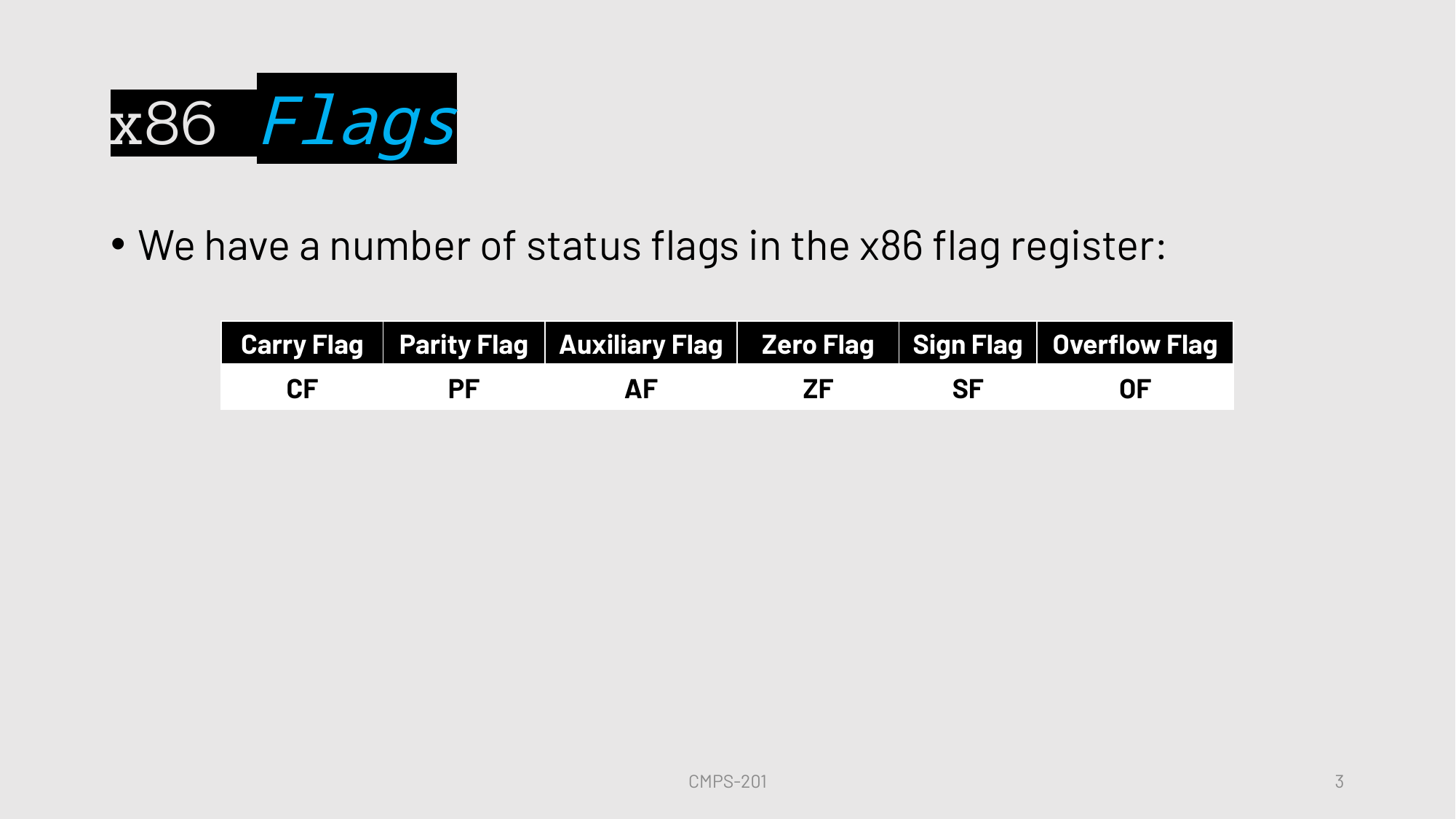

# x86 Flags
We have a number of status flags in the x86 flag register:

| Carry Flag | Parity Flag | Auxiliary Flag | Zero Flag | Sign Flag | Overflow Flag |
| --- | --- | --- | --- | --- | --- |
| CF | PF | AF | ZF | SF | OF |
CMPS-201
3